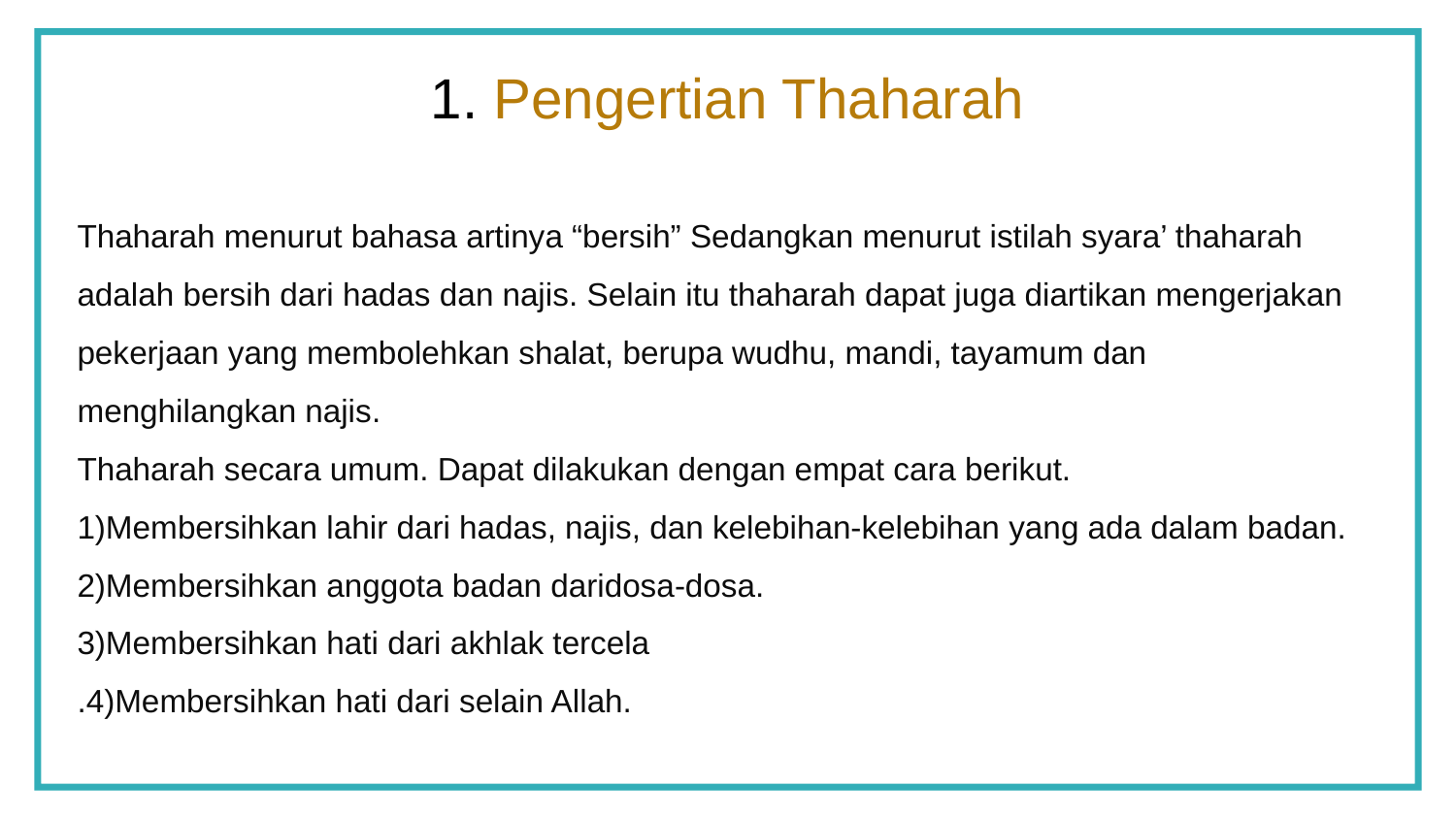

1. Pengertian Thaharah

Thaharah menurut bahasa artinya “bersih” Sedangkan menurut istilah syara’ thaharah adalah bersih dari hadas dan najis. Selain itu thaharah dapat juga diartikan mengerjakan pekerjaan yang membolehkan shalat, berupa wudhu, mandi, tayamum dan menghilangkan najis.
Thaharah secara umum. Dapat dilakukan dengan empat cara berikut.
1)Membersihkan lahir dari hadas, najis, dan kelebihan-kelebihan yang ada dalam badan.
2)Membersihkan anggota badan daridosa-dosa.
3)Membersihkan hati dari akhlak tercela
.4)Membersihkan hati dari selain Allah.